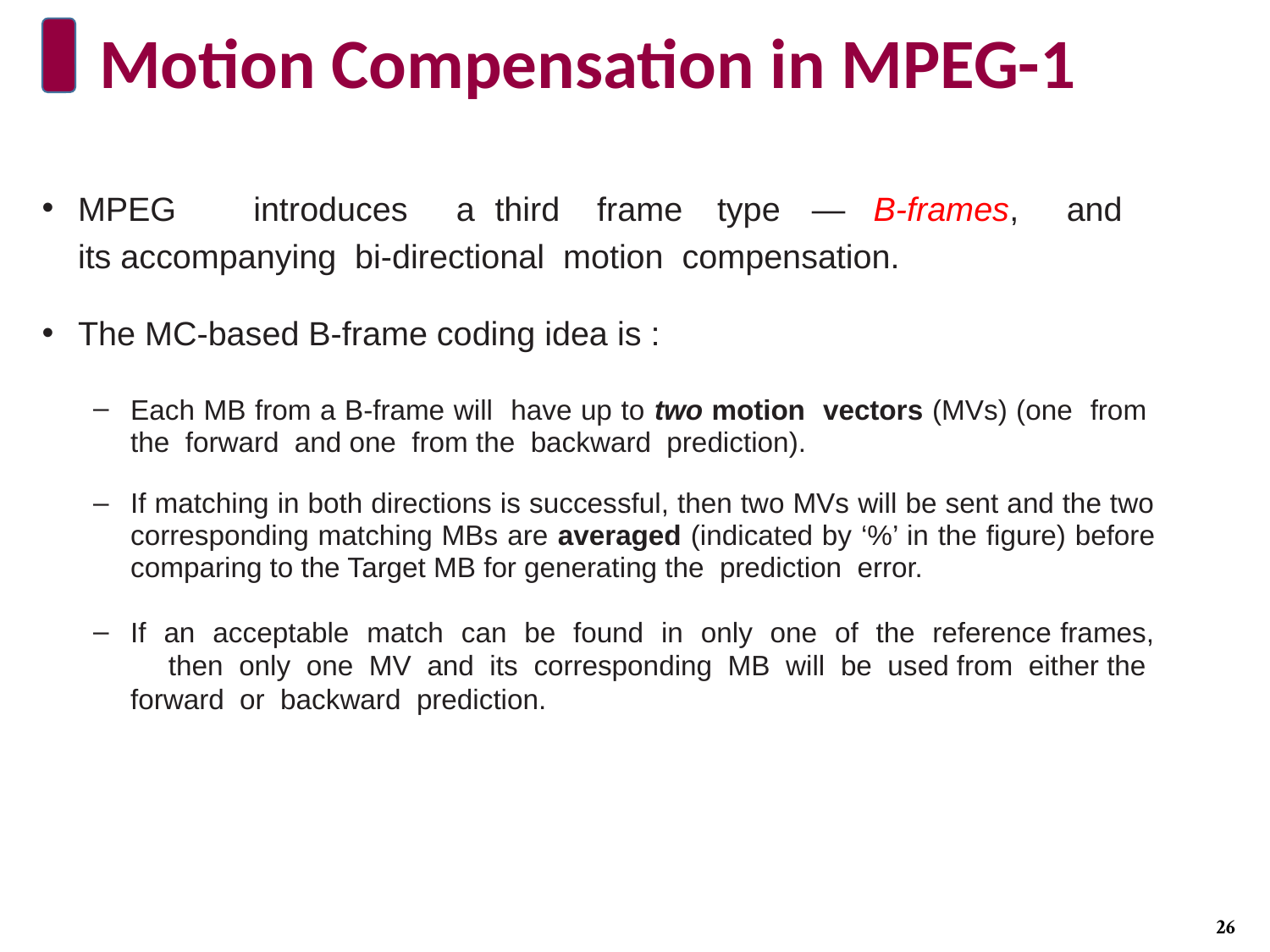

# Motion Compensation in MPEG-1
MPEG	introduces	a	third	frame	type	—	B-frames,	and	its accompanying  bi-directional  motion  compensation.

The MC-based B-frame coding idea is :

Each MB from a B-frame will  have up to two motion  vectors (MVs) (one  from  the  forward  and one  from the  backward  prediction).

If matching in both directions is successful, then two MVs will be sent and the two corresponding matching MBs are averaged (indicated by ‘%’ in the figure) before comparing to the Target MB for generating the  prediction  error.

If  an  acceptable  match  can  be  found  in  only  one  of  the  reference frames,	then  only  one  MV  and  its  corresponding  MB  will  be  used from  either the  forward  or  backward  prediction.
26